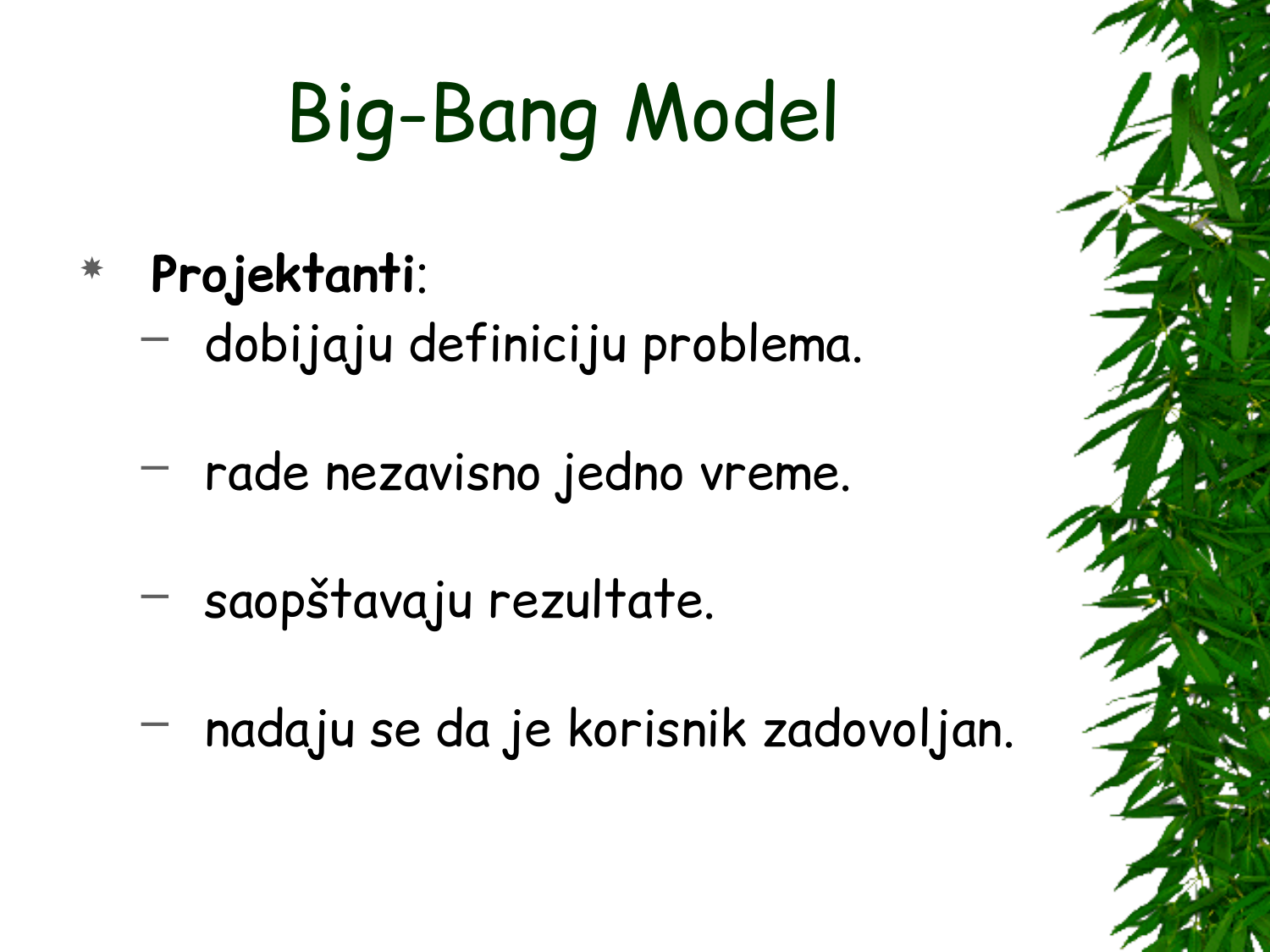

# Big-Bang Model
Projektanti:
dobijaju definiciju problema.
rade nezavisno jedno vreme.
saopštavaju rezultate.
nadaju se da je korisnik zadovoljan.